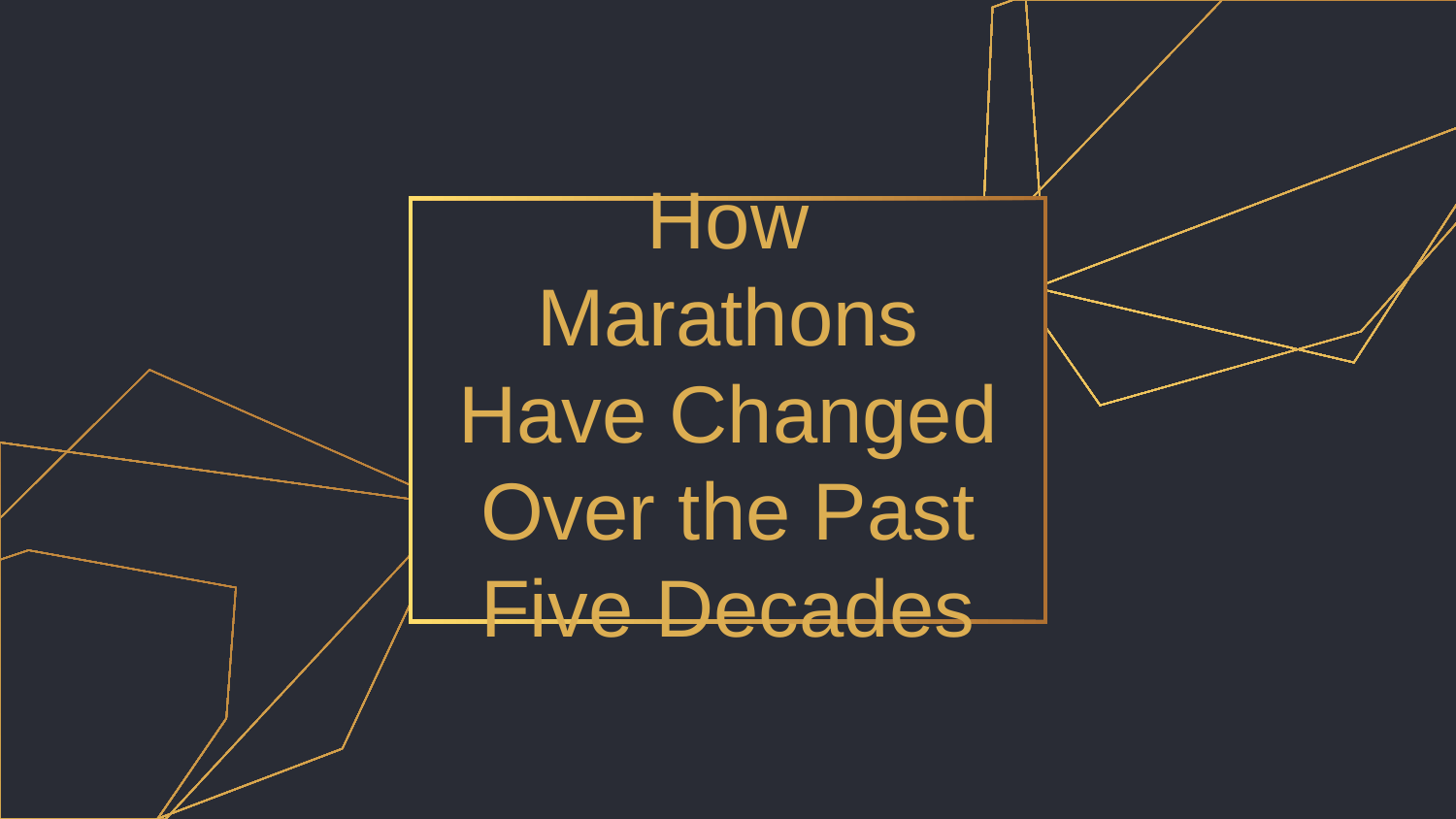

# How Marathons Have Changed Over the Past Five Decades